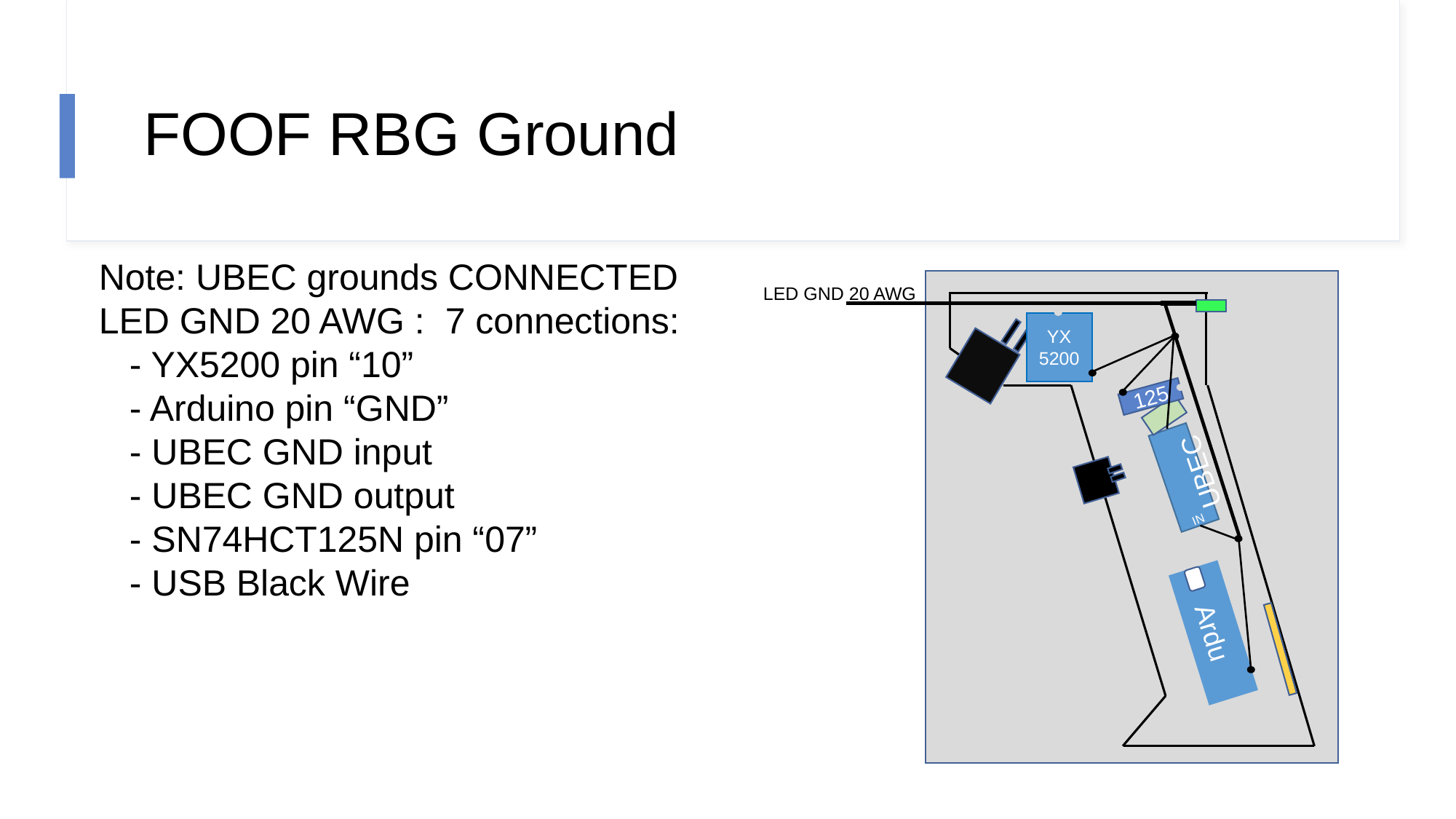

# FOOF RBG Ground
Note: UBEC grounds CONNECTED
LED GND 20 AWG :  7 connections:
   - YX5200 pin “10”
   - Arduino pin “GND”
   - UBEC GND input
   - UBEC GND output
   - SN74HCT125N pin “07”
   - USB Black Wire

LED GND 20 AWG

YX
5200

125

 UBEC
IN

Ardu